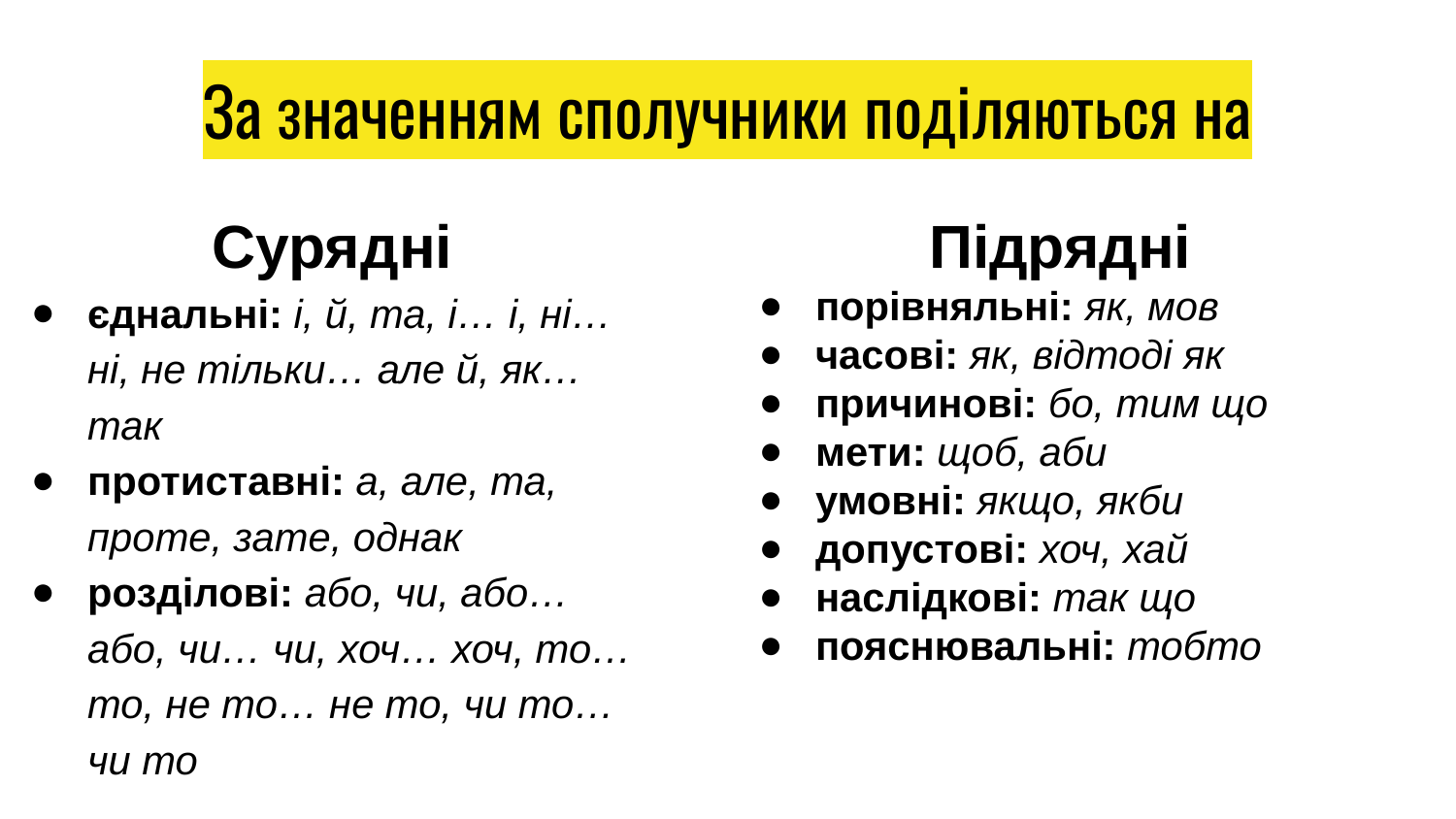

# За значенням сполучники поділяються на
Сурядні
єднальні: і, й, та, і… і, ні… ні, не тільки… але й, як… так
протиставні: а, але, та, проте, зате, однак
розділові: або, чи, або… або, чи… чи, хоч… хоч, то… то, не то… не то, чи то… чи то
Підрядні
порівняльні: як, мов
часові: як, відтоді як
причинові: бо, тим що
мети: щоб, аби
умовні: якщо, якби
допустові: хоч, хай
наслідкові: так що
пояснювальні: тобто